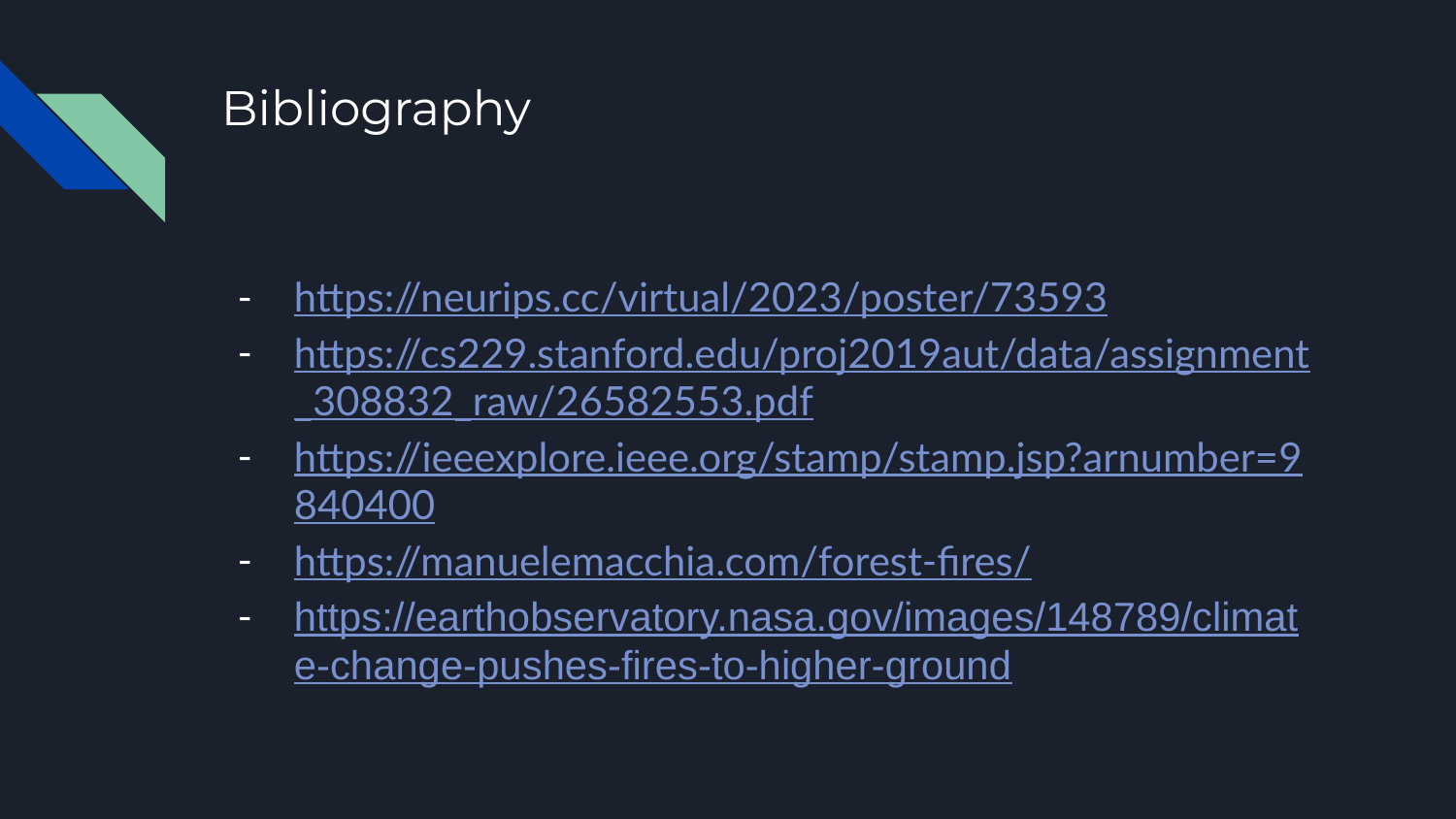

# Bibliography
https://neurips.cc/virtual/2023/poster/73593
https://cs229.stanford.edu/proj2019aut/data/assignment_308832_raw/26582553.pdf
https://ieeexplore.ieee.org/stamp/stamp.jsp?arnumber=9840400
https://manuelemacchia.com/forest-fires/
https://earthobservatory.nasa.gov/images/148789/climate-change-pushes-fires-to-higher-ground